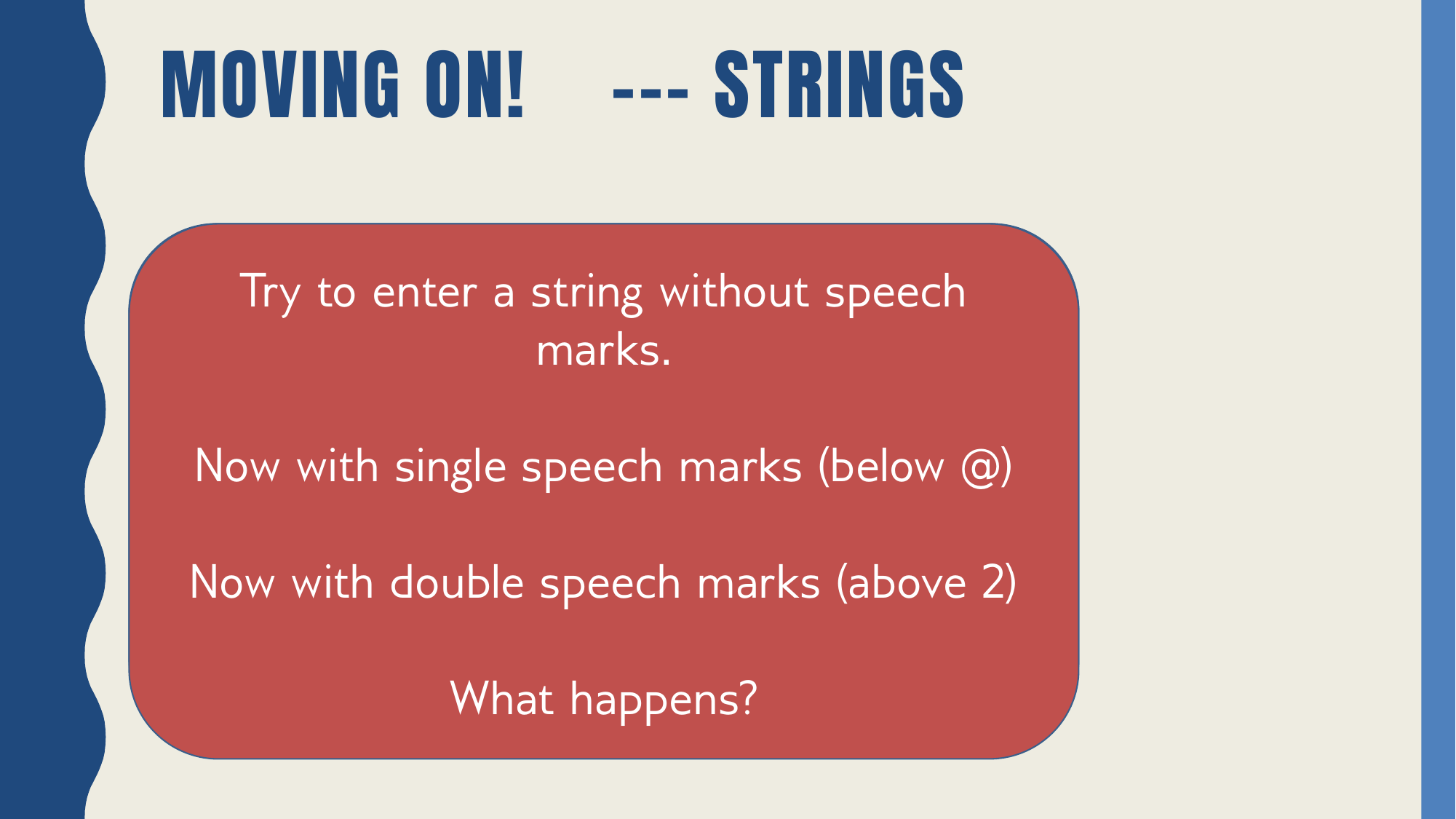

# Moving on!    --- Strings
Strings can have any keyboard character in them and can be as long as you want. These are all values of STRINGS

‘Hello’
‘Hi there!’
‘KITTENS’
‘7 apple, 14 oranges, 3 lemons’
‘ Anything not pertaining to elephants is irrelephant.’
‘JSHJADJSDJKBFJsk&&&&dsfhjdwav,\cmwscm<>><dwhdef’

The string HAS to be within SPEECH MARKS.
Try to enter a string without speech marks.

Now with single speech marks (below @)

Now with double speech marks (above 2)

What happens?
Text values are called STRINGS.
Strings can be used just like numerical values

>>> spam = ‘Hello’
>>> spam
Hello